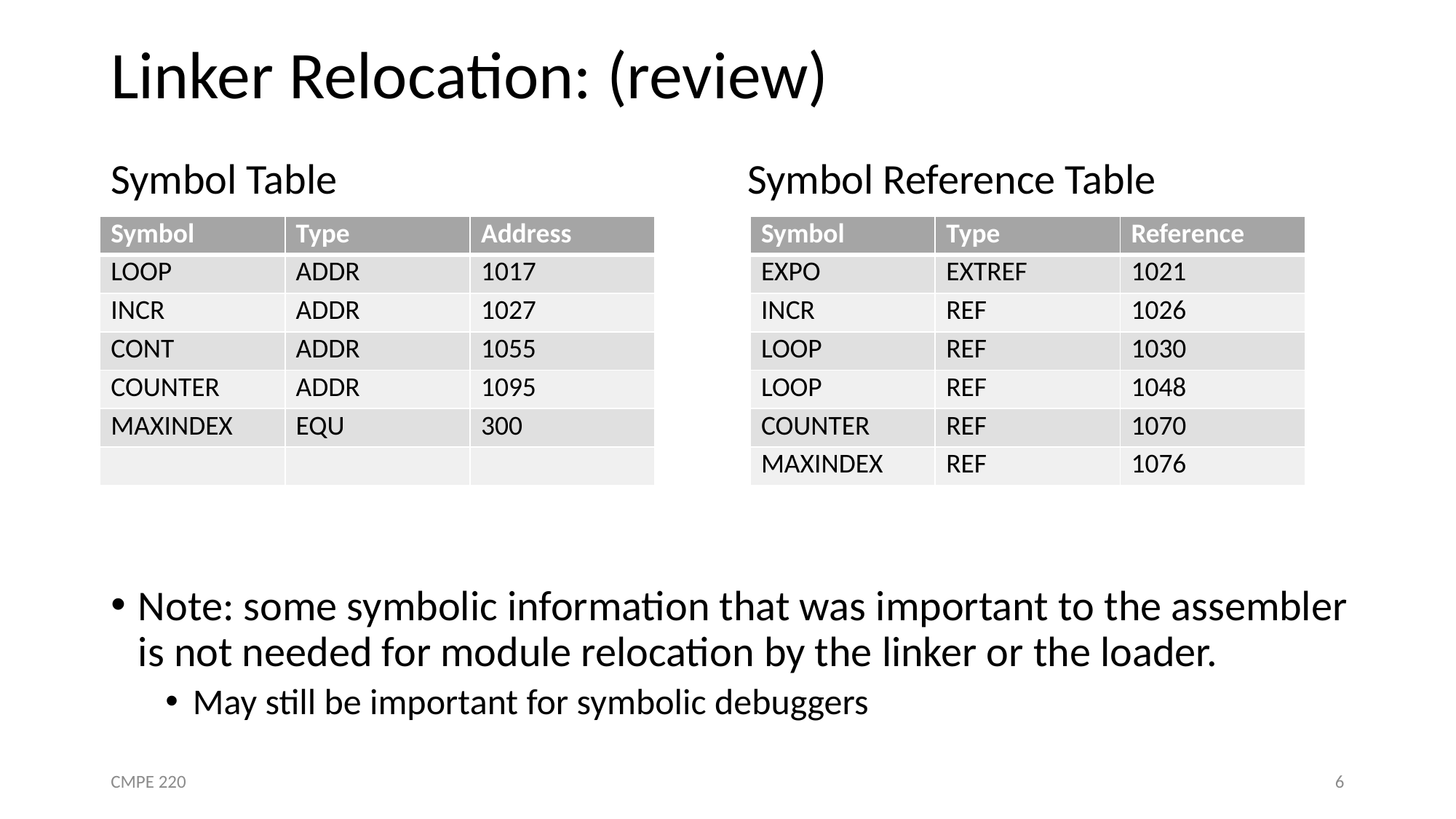

# Linker Relocation: (review)
Symbol Table

Note: some symbolic information that was important to the assembler is not needed for module relocation by the linker or the loader.
May still be important for symbolic debuggers
Symbol Reference Table
| Symbol | Type | Reference |
| --- | --- | --- |
| EXPO | EXTREF | 1021 |
| INCR | REF | 1026 |
| LOOP | REF | 1030 |
| LOOP | REF | 1048 |
| COUNTER | REF | 1070 |
| MAXINDEX | REF | 1076 |
| Symbol | Type | Address |
| --- | --- | --- |
| LOOP | ADDR | 1017 |
| INCR | ADDR | 1027 |
| CONT | ADDR | 1055 |
| COUNTER | ADDR | 1095 |
| MAXINDEX | EQU | 300 |
|  |  |  |
CMPE 220
6